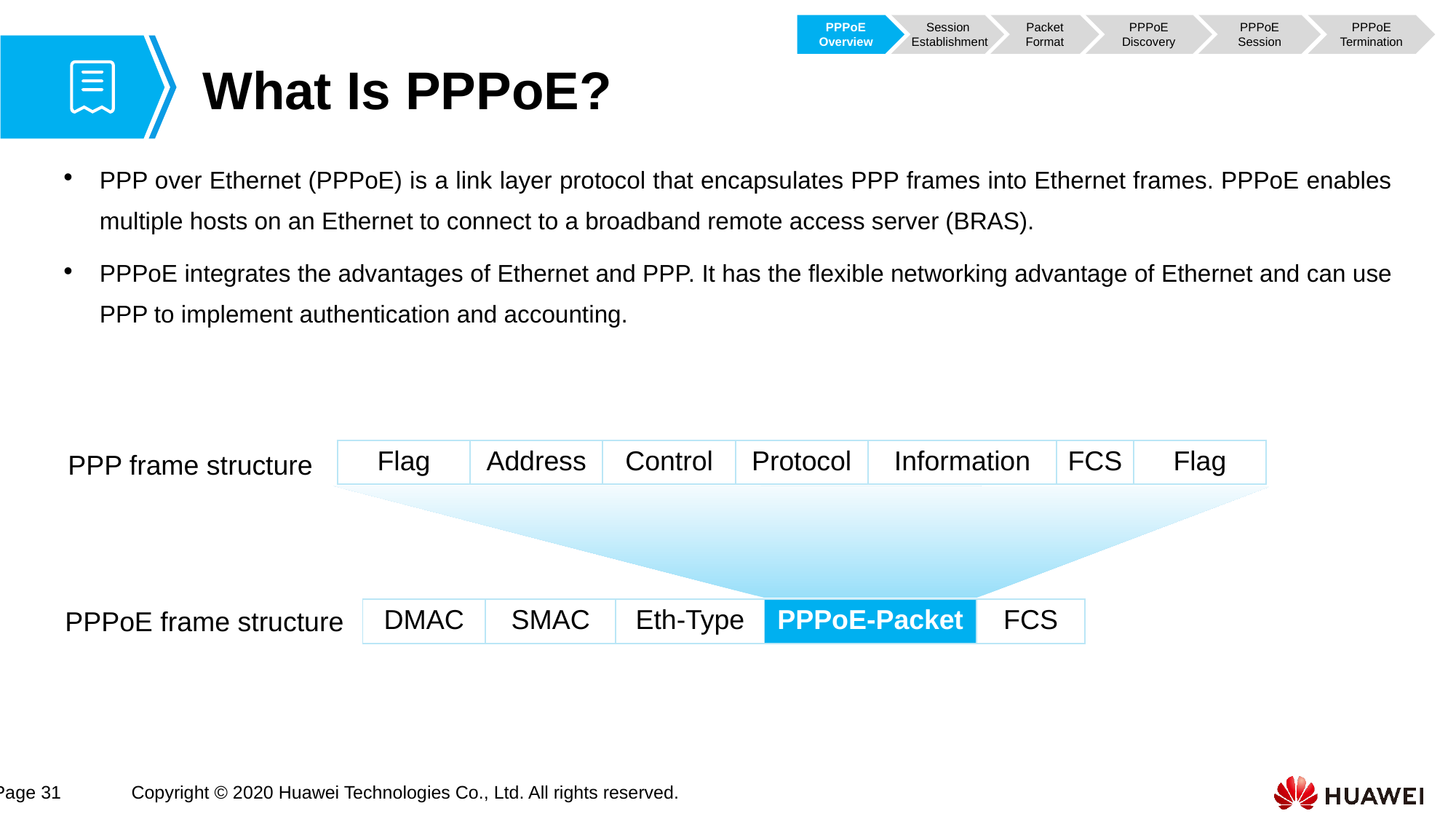

PPPoE Overview
Session
Establishment
Packet Format
PPPoE Discovery
PPPoE Session
PPPoE Termination
# What Is PPPoE?
PPP over Ethernet (PPPoE) is a link layer protocol that encapsulates PPP frames into Ethernet frames. PPPoE enables multiple hosts on an Ethernet to connect to a broadband remote access server (BRAS).
PPPoE integrates the advantages of Ethernet and PPP. It has the flexible networking advantage of Ethernet and can use PPP to implement authentication and accounting.

| Flag | Address | Control | Protocol | Information | FCS | Flag |
| --- | --- | --- | --- | --- | --- | --- |
PPP frame structure

| DMAC | SMAC | Eth-Type | PPPoE-Packet | FCS |
| --- | --- | --- | --- | --- |
PPPoE frame structure